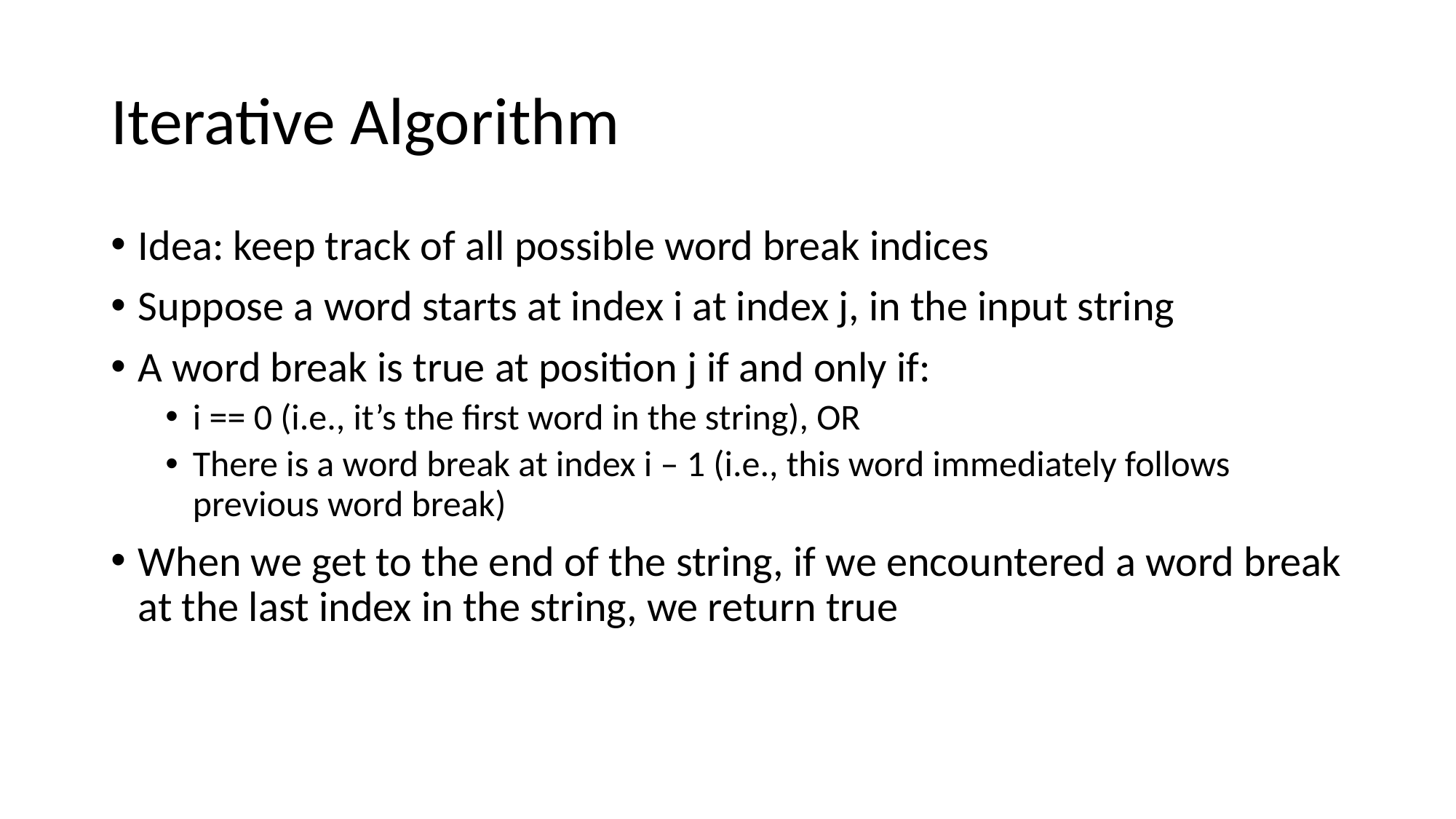

# Iterative Algorithm
Idea: keep track of all possible word break indices
Suppose a word starts at index i at index j, in the input string
A word break is true at position j if and only if:
i == 0 (i.e., it’s the first word in the string), OR
There is a word break at index i – 1 (i.e., this word immediately follows  previous word break)
When we get to the end of the string, if we encountered a word break at the last index in the string, we return true